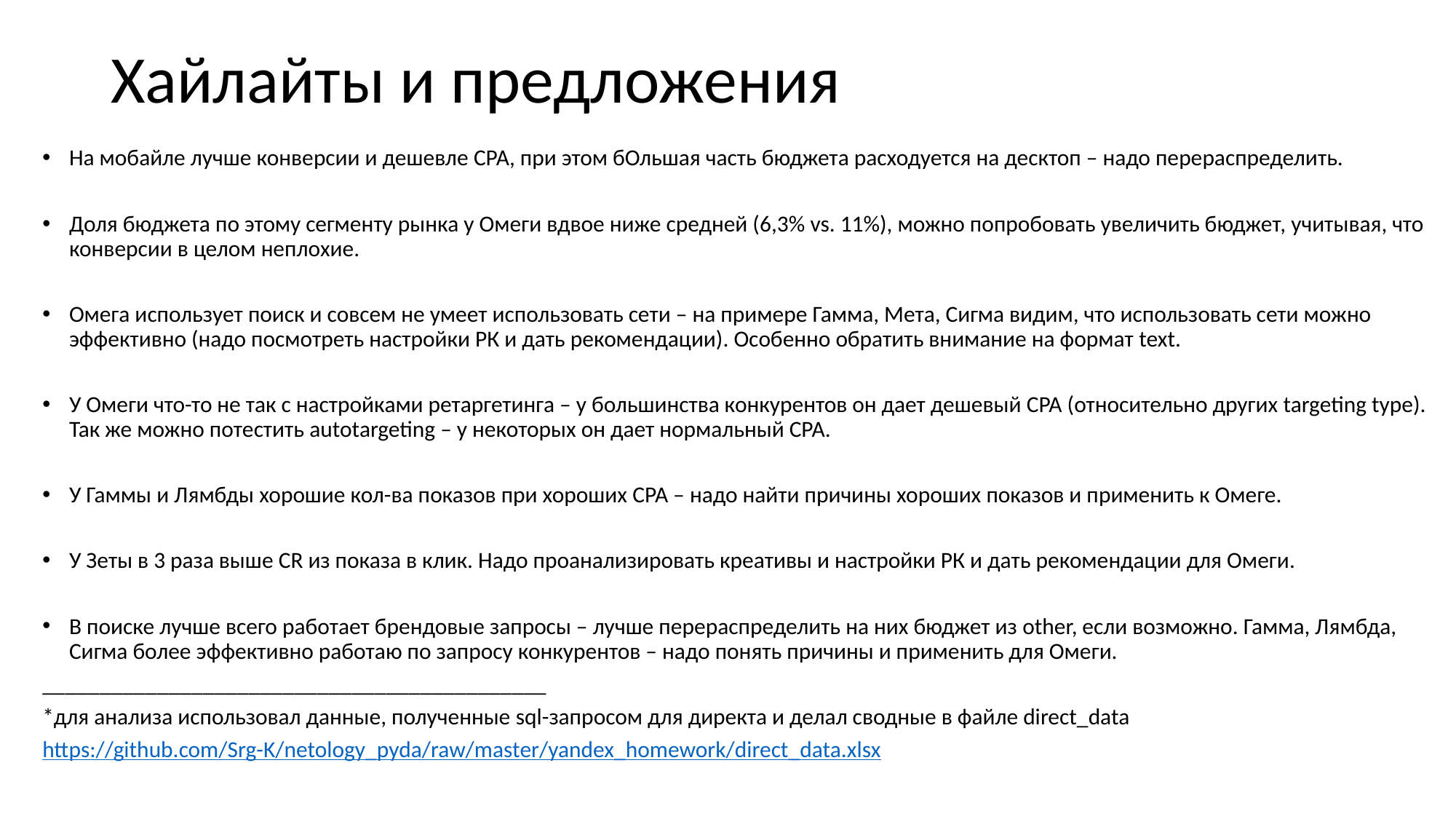

# Хайлайты и предложения
На мобайле лучше конверсии и дешевле CPA, при этом бОльшая часть бюджета расходуется на десктоп – надо перераспределить.

Доля бюджета по этому сегменту рынка у Омеги вдвое ниже средней (6,3% vs. 11%), можно попробовать увеличить бюджет, учитывая, что конверсии в целом неплохие.

Омега использует поиск и совсем не умеет использовать сети – на примере Гамма, Мета, Сигма видим, что использовать сети можно эффективно (надо посмотреть настройки РК и дать рекомендации). Особенно обратить внимание на формат text.

У Омеги что-то не так с настройками ретаргетинга – у большинства конкурентов он дает дешевый CPA (относительно других targeting type). Так же можно потестить autotargeting – у некоторых он дает нормальный CPA.

У Гаммы и Лямбды хорошие кол-ва показов при хороших CPA – надо найти причины хороших показов и применить к Омеге.

У Зеты в 3 раза выше CR из показа в клик. Надо проанализировать креативы и настройки РК и дать рекомендации для Омеги.

В поиске лучше всего работает брендовые запросы – лучше перераспределить на них бюджет из other, если возможно. Гамма, Лямбда, Сигма более эффективно работаю по запросу конкурентов – надо понять причины и применить для Омеги.
____________________________________________
*для анализа использовал данные, полученные sql-запросом для директа и делал сводные в файле direct_data
https://github.com/Srg-K/netology_pyda/raw/master/yandex_homework/direct_data.xlsx